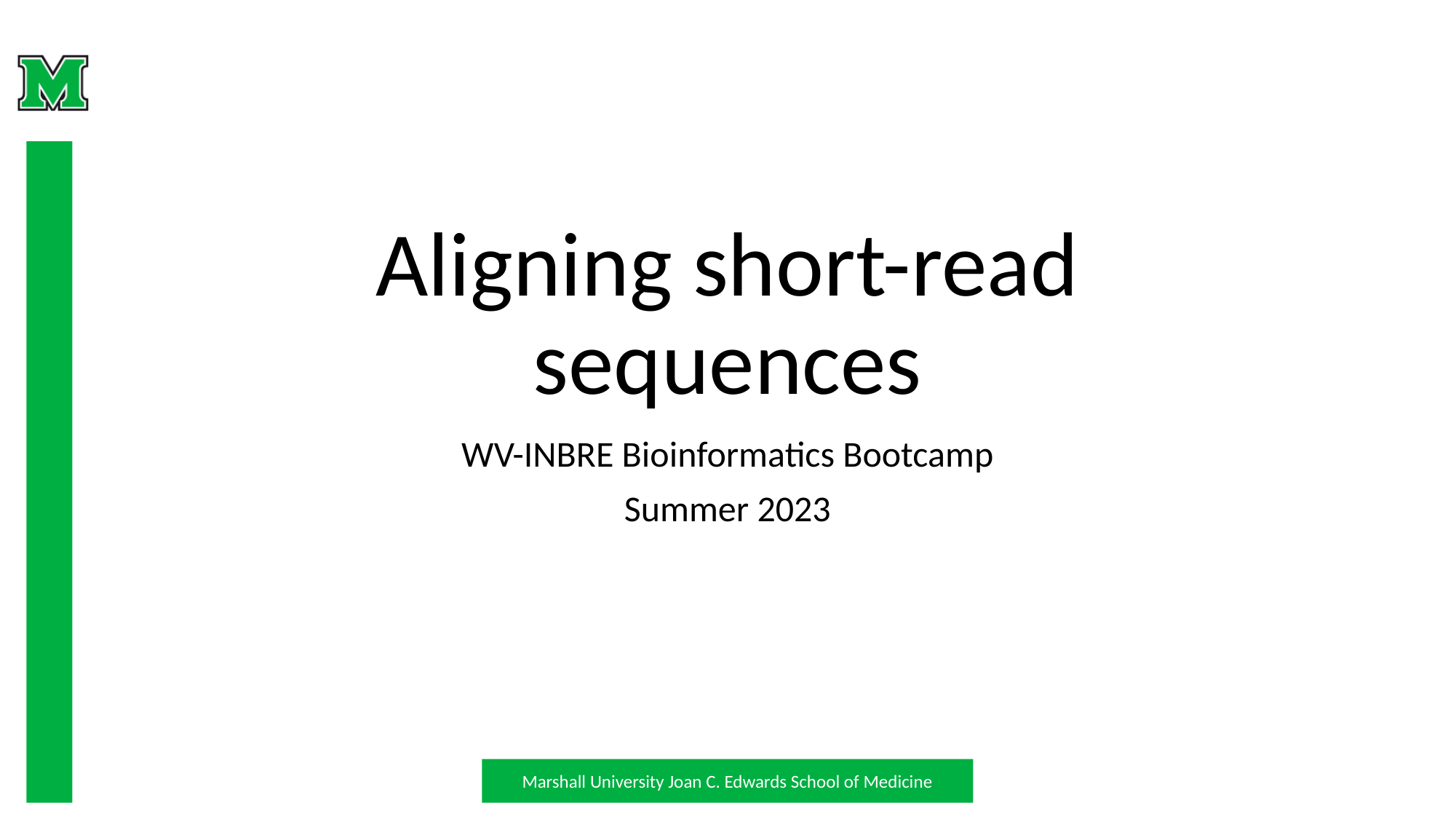

# Aligning short-read sequences
WV-INBRE Bioinformatics Bootcamp
Summer 2023